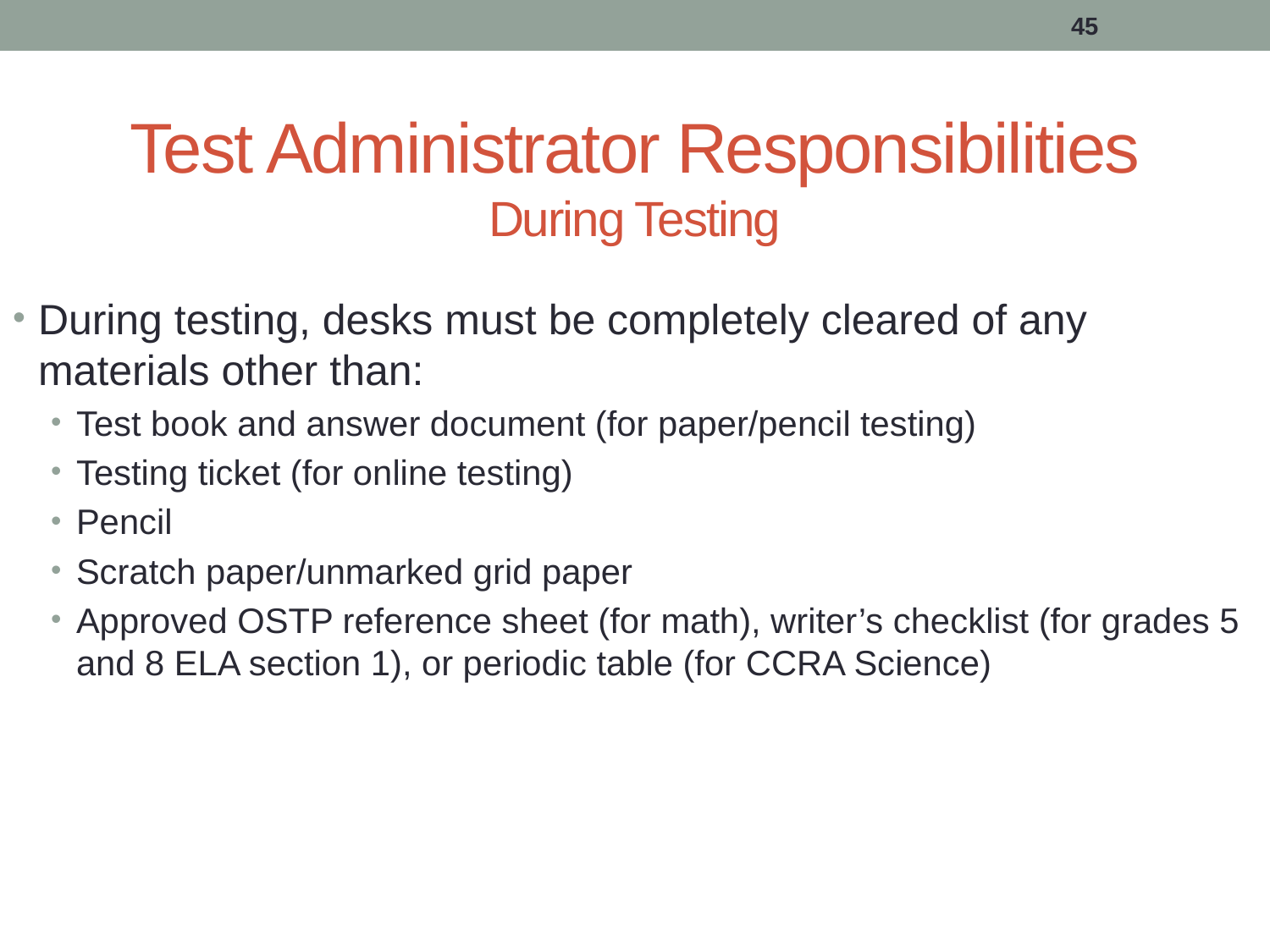

45
# Test Administrator Responsibilities During Testing
During testing, desks must be completely cleared of any materials other than:
Test book and answer document (for paper/pencil testing)
Testing ticket (for online testing)
Pencil
Scratch paper/unmarked grid paper
Approved OSTP reference sheet (for math), writer’s checklist (for grades 5 and 8 ELA section 1), or periodic table (for CCRA Science)